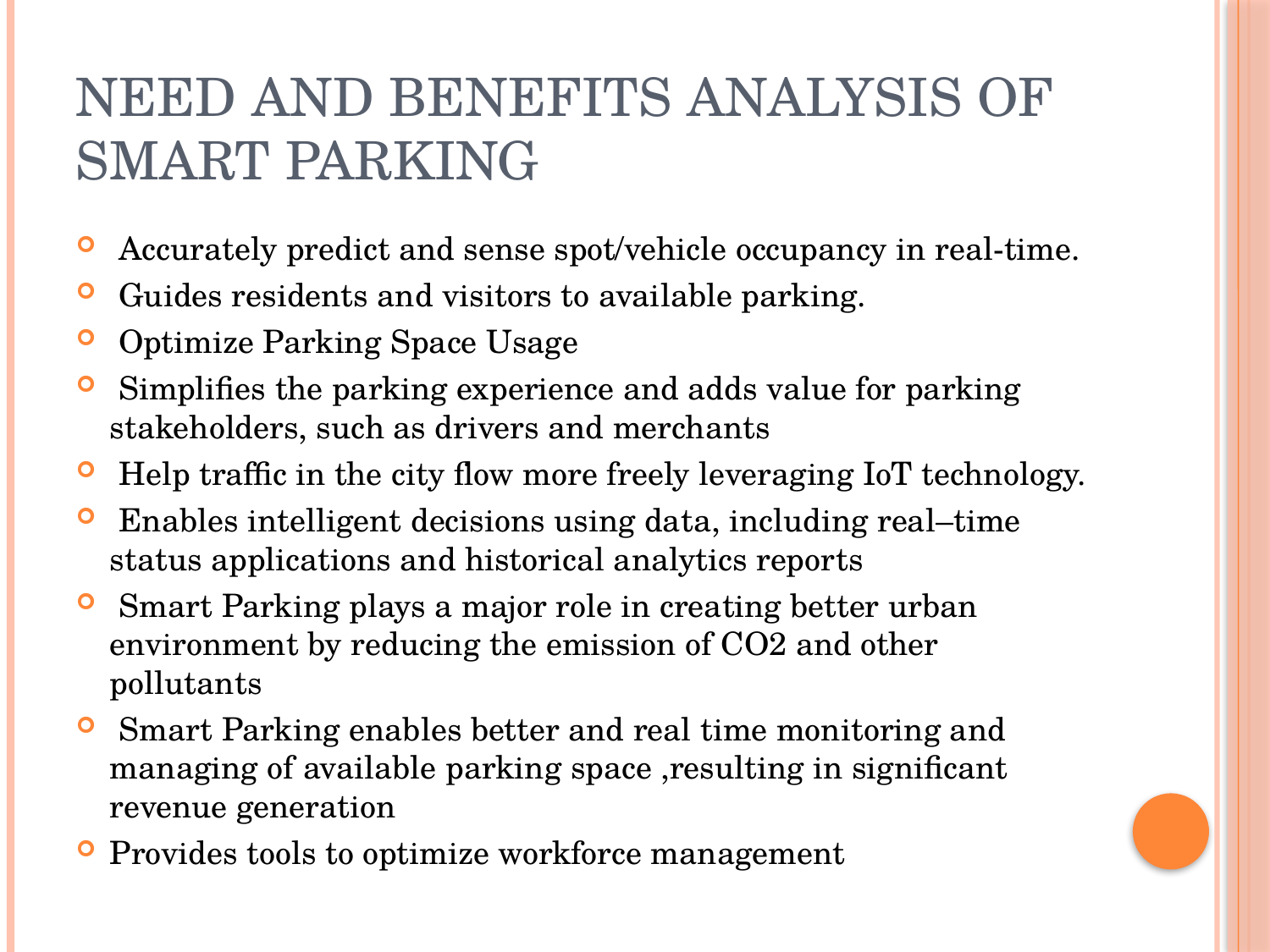

# Need and benefits analysis of smart parking
 Accurately predict and sense spot/vehicle occupancy in real-time.
 Guides residents and visitors to available parking.
 Optimize Parking Space Usage
 Simplifies the parking experience and adds value for parking stakeholders, such as drivers and merchants
 Help traffic in the city flow more freely leveraging IoT technology.
 Enables intelligent decisions using data, including real–time status applications and historical analytics reports
 Smart Parking plays a major role in creating better urban environment by reducing the emission of CO2 and other pollutants
 Smart Parking enables better and real time monitoring and managing of available parking space ,resulting in significant revenue generation
Provides tools to optimize workforce management